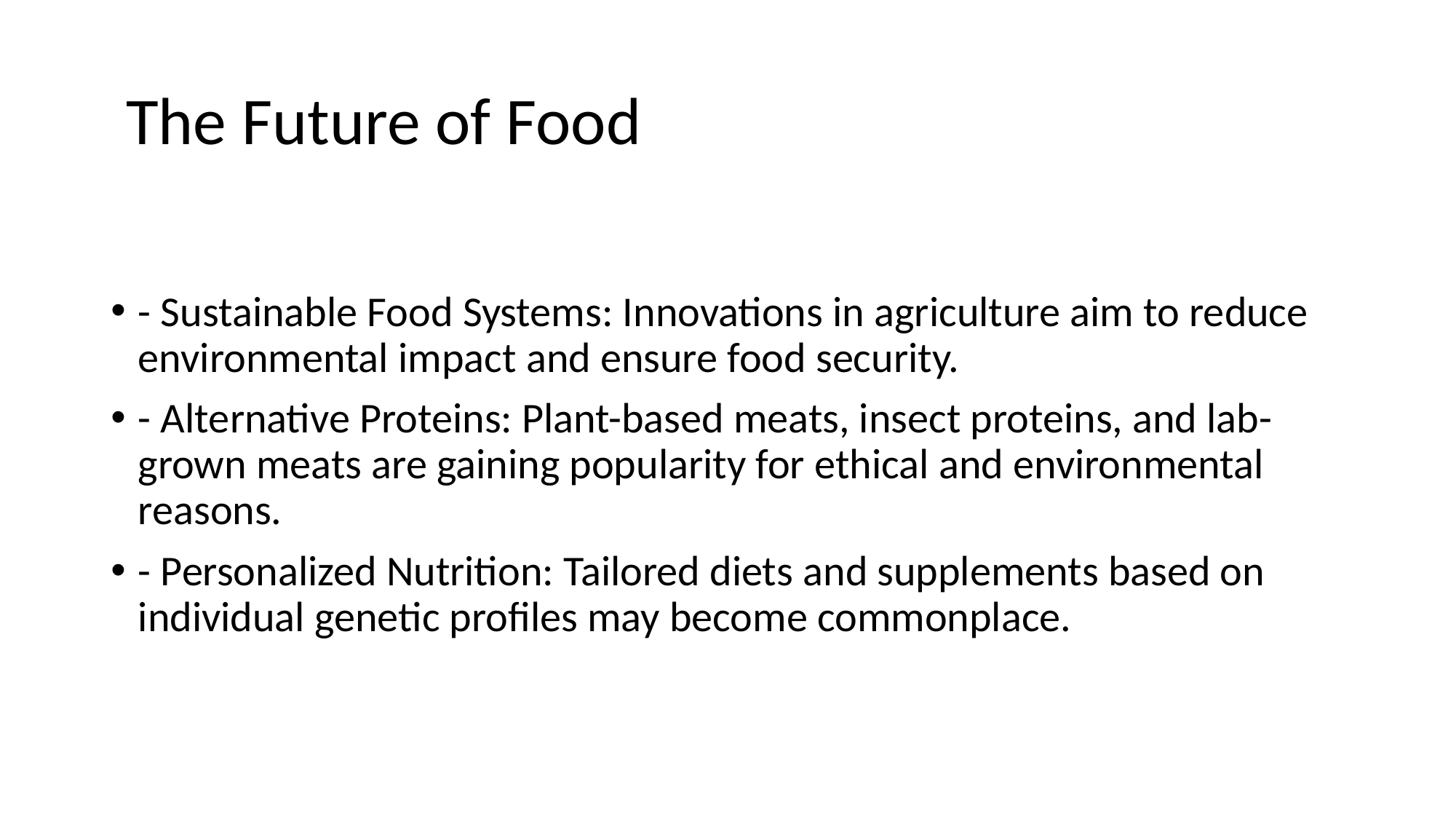

# The Future of Food

- Sustainable Food Systems: Innovations in agriculture aim to reduce environmental impact and ensure food security.
- Alternative Proteins: Plant-based meats, insect proteins, and lab-grown meats are gaining popularity for ethical and environmental reasons.
- Personalized Nutrition: Tailored diets and supplements based on individual genetic profiles may become commonplace.